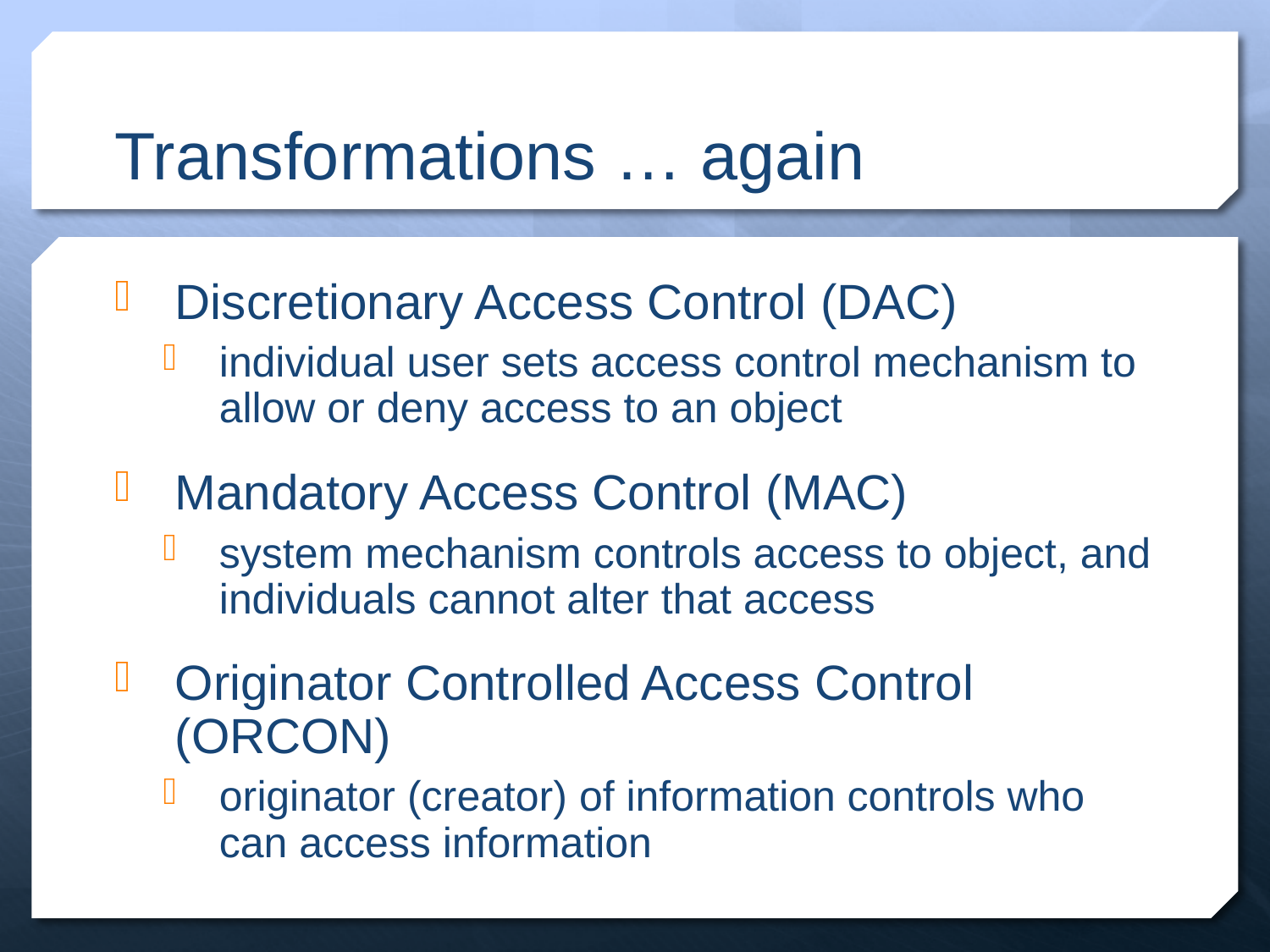

# Transformations … again
Discretionary Access Control (DAC)
individual user sets access control mechanism to allow or deny access to an object
Mandatory Access Control (MAC)
system mechanism controls access to object, and individuals cannot alter that access
Originator Controlled Access Control (ORCON)
originator (creator) of information controls who can access information